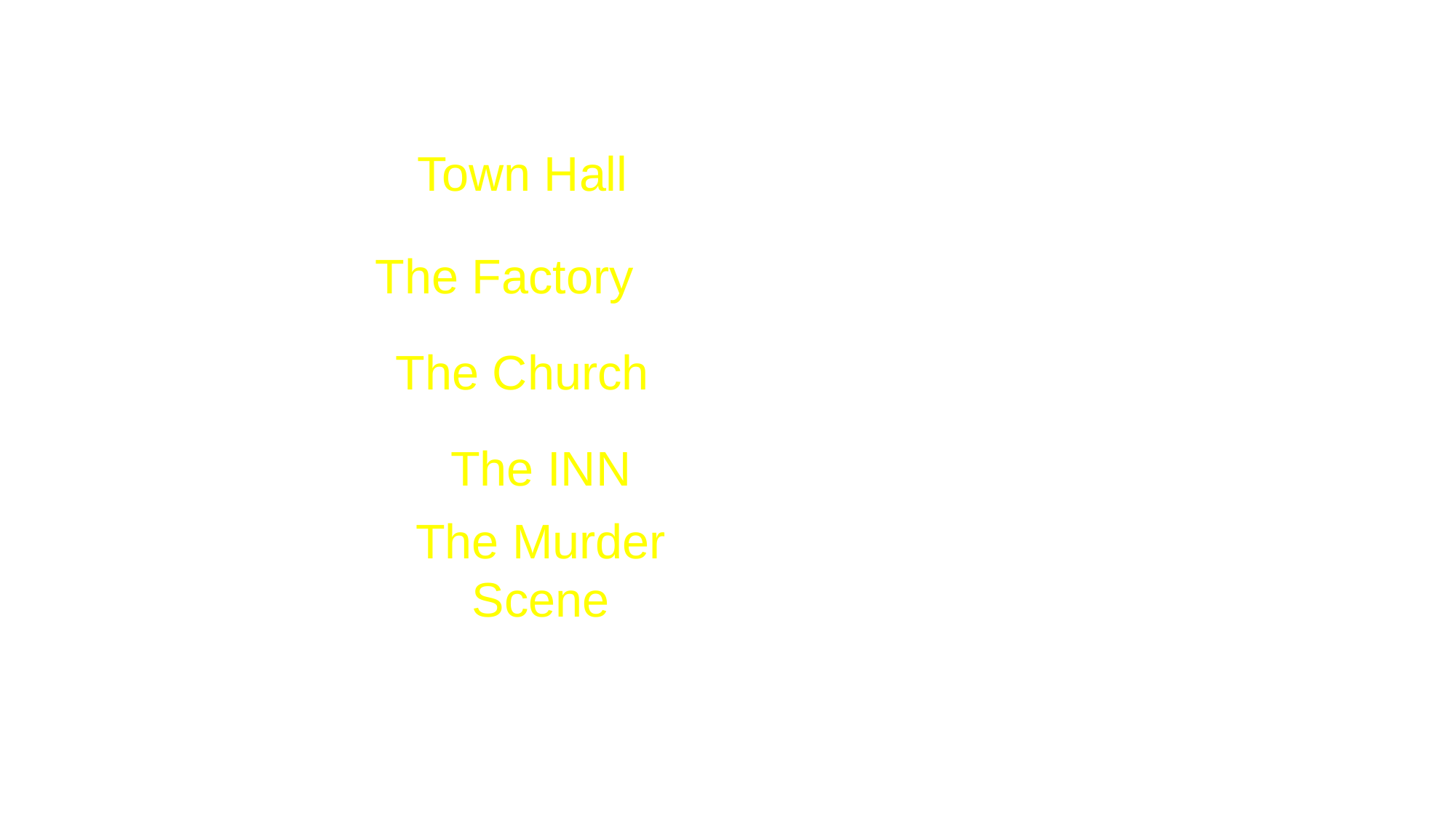

Town Hall
The Factory
The Church
The INN
The Murder Scene